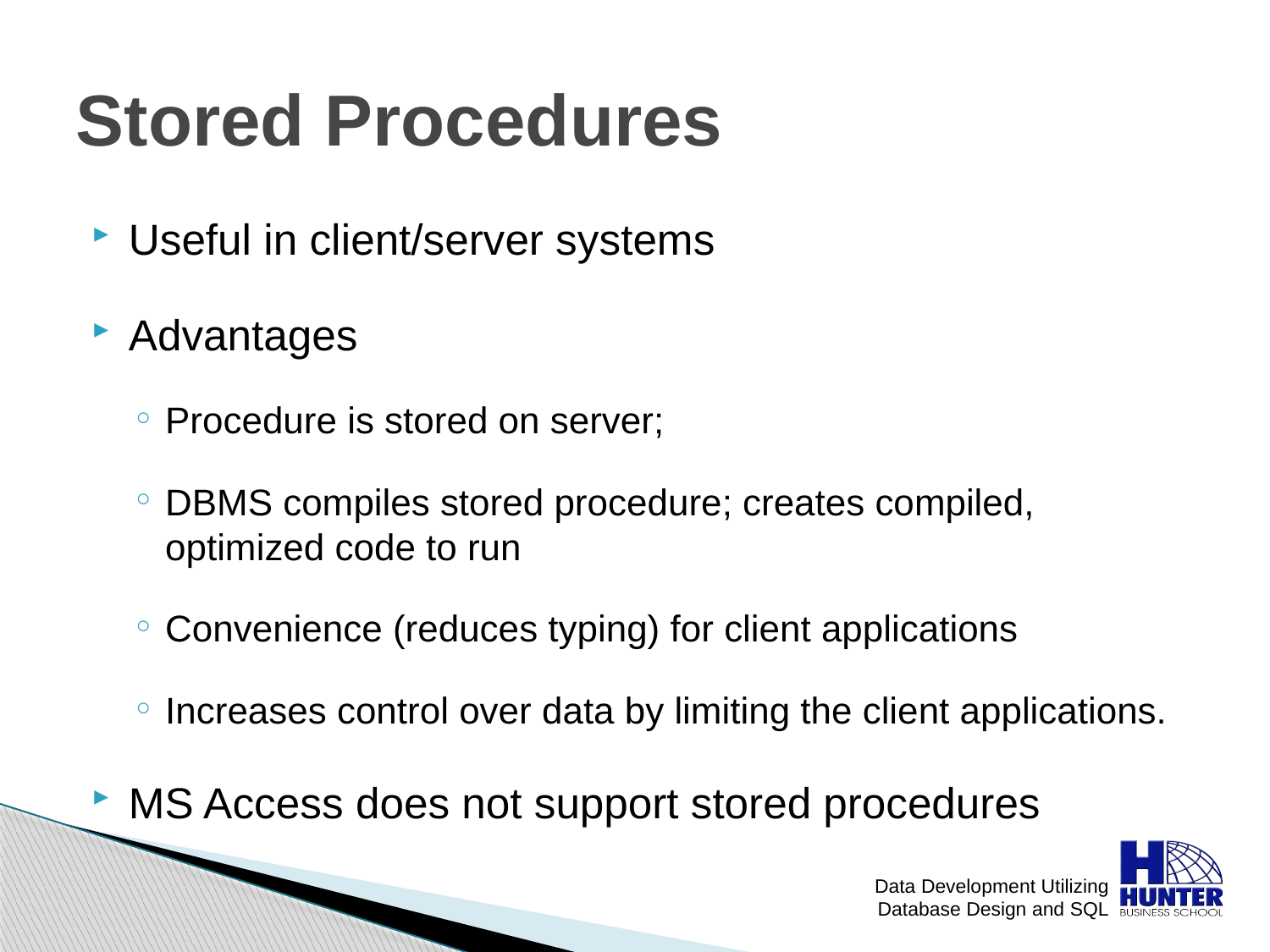

# Stored Procedures
Useful in client/server systems
Advantages
Procedure is stored on server;
DBMS compiles stored procedure; creates compiled, optimized code to run
Convenience (reduces typing) for client applications
Increases control over data by limiting the client applications.
MS Access does not support stored procedures